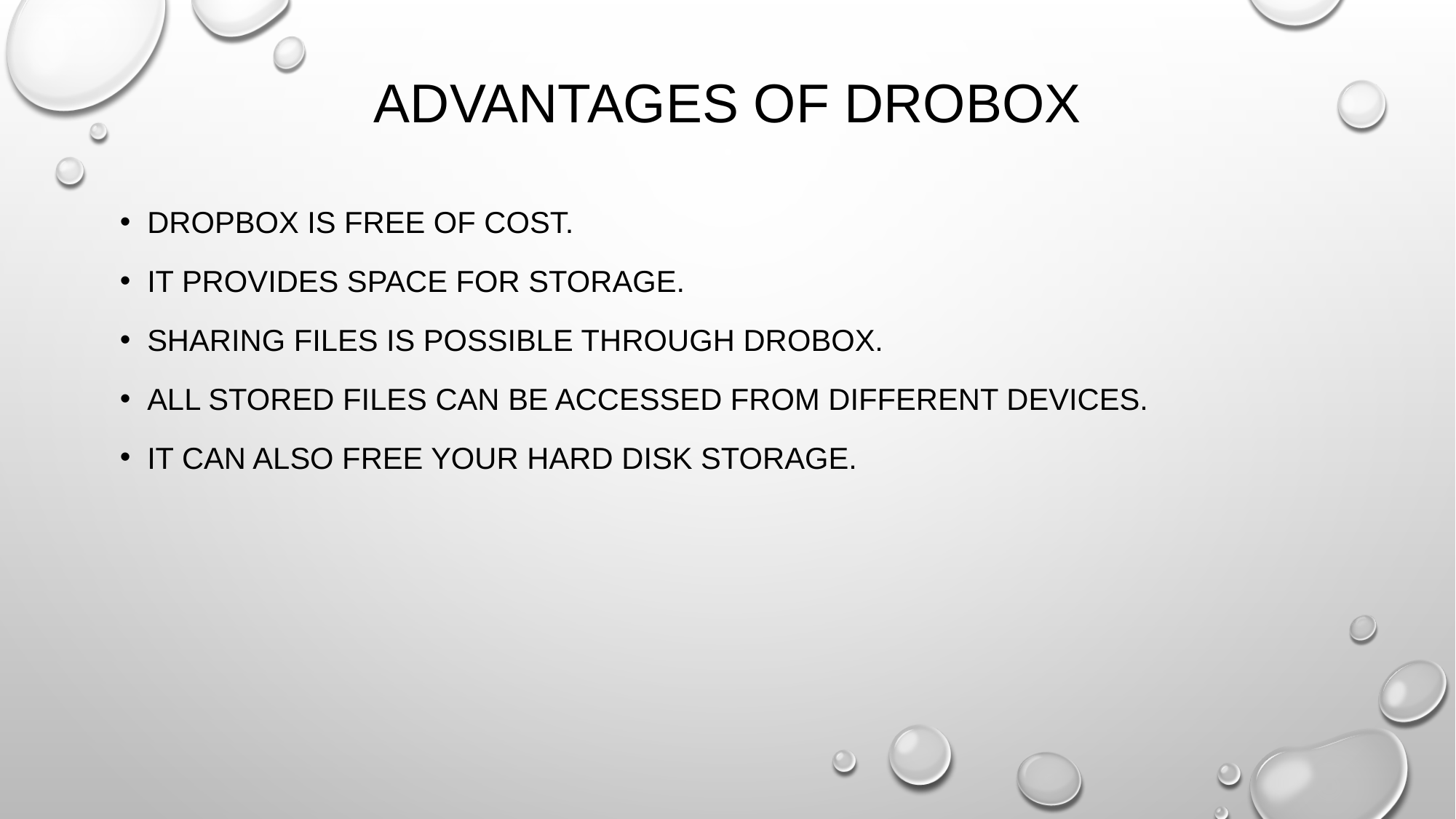

# advantages of drobox
Dropbox is free of cost.
It provides space for storage.
sharing files is possible through drobox.
All stored files can be accessed from different devices.
It can also free your hard disk storage.